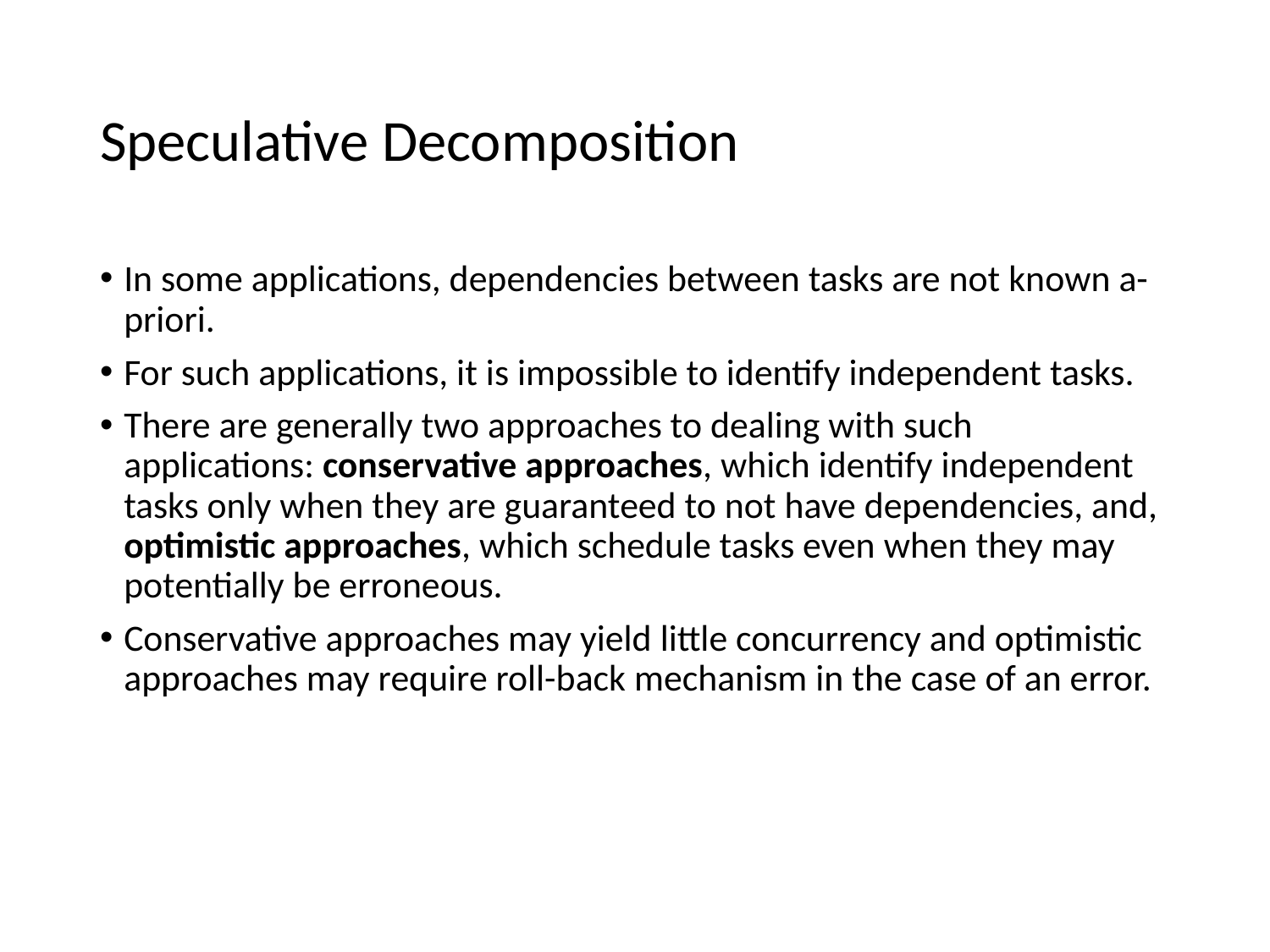

# Speculative Decomposition
In some applications, dependencies between tasks are not known a-priori.
For such applications, it is impossible to identify independent tasks.
There are generally two approaches to dealing with such applications: conservative approaches, which identify independent tasks only when they are guaranteed to not have dependencies, and, optimistic approaches, which schedule tasks even when they may potentially be erroneous.
Conservative approaches may yield little concurrency and optimistic approaches may require roll-back mechanism in the case of an error.